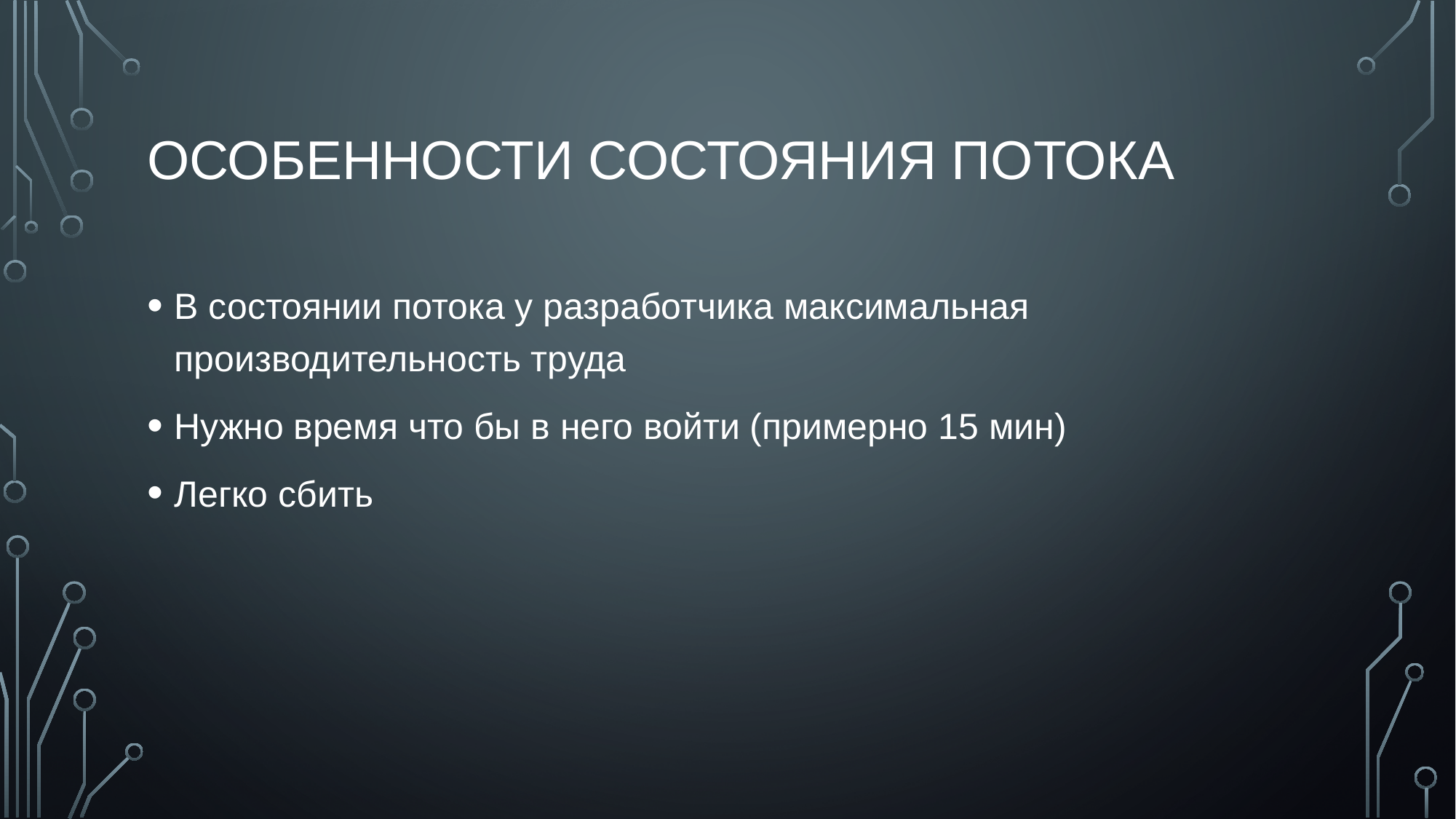

# Особенности состояния потока
В состоянии потока у разработчика максимальная производительность труда
Нужно время что бы в него войти (примерно 15 мин)
Легко сбить